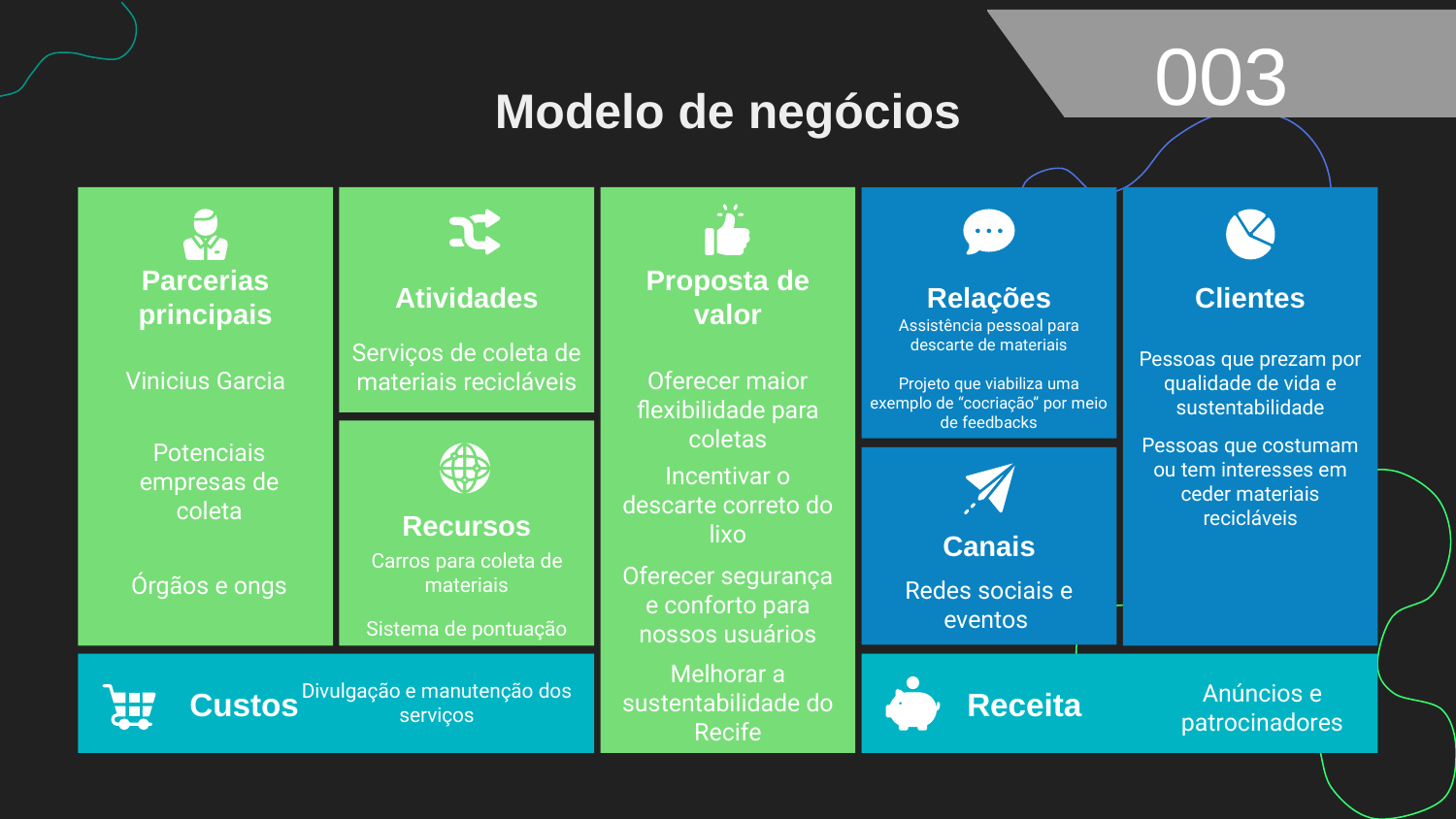

003
Modelo de negócios

Parcerias principais
Proposta de valor
Atividades
Relações
Clientes
Assistência pessoal para descarte de materiais

Projeto que viabiliza uma exemplo de “cocriação” por meio de feedbacks

Serviços de coleta de materiais recicláveis
Pessoas que prezam por qualidade de vida e sustentabilidade
Vinicius Garcia
Oferecer maior flexibilidade para coletas
Pessoas que costumam ou tem interesses em ceder materiais recicláveis

Potenciais empresas de coleta

Incentivar o descarte correto do lixo

Recursos
Canais
Carros para coleta de materiais

Sistema de pontuação

Oferecer segurança e conforto para nossos usuários
Órgãos e ongs
Redes sociais e eventos
Melhorar a sustentabilidade do Recife
Divulgação e manutenção dos serviços

Anúncios e patrocinadores
Custos
Receita